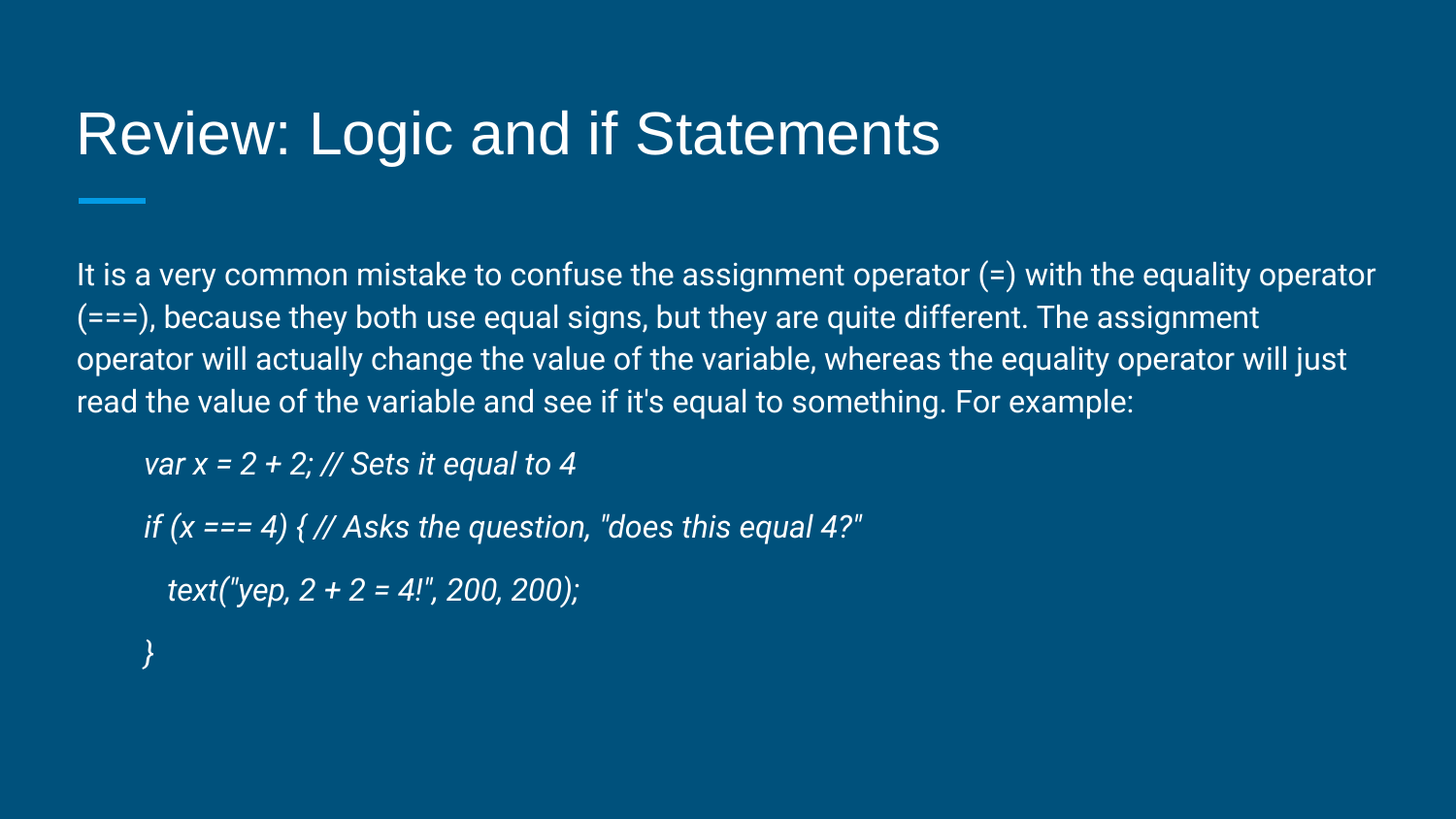

# Review: Logic and if Statements
It is a very common mistake to confuse the assignment operator (=) with the equality operator (===), because they both use equal signs, but they are quite different. The assignment operator will actually change the value of the variable, whereas the equality operator will just read the value of the variable and see if it's equal to something. For example:
var x = 2 + 2; // Sets it equal to 4
if (x === 4) { // Asks the question, "does this equal 4?"
   text("yep, 2 + 2 = 4!", 200, 200);
}